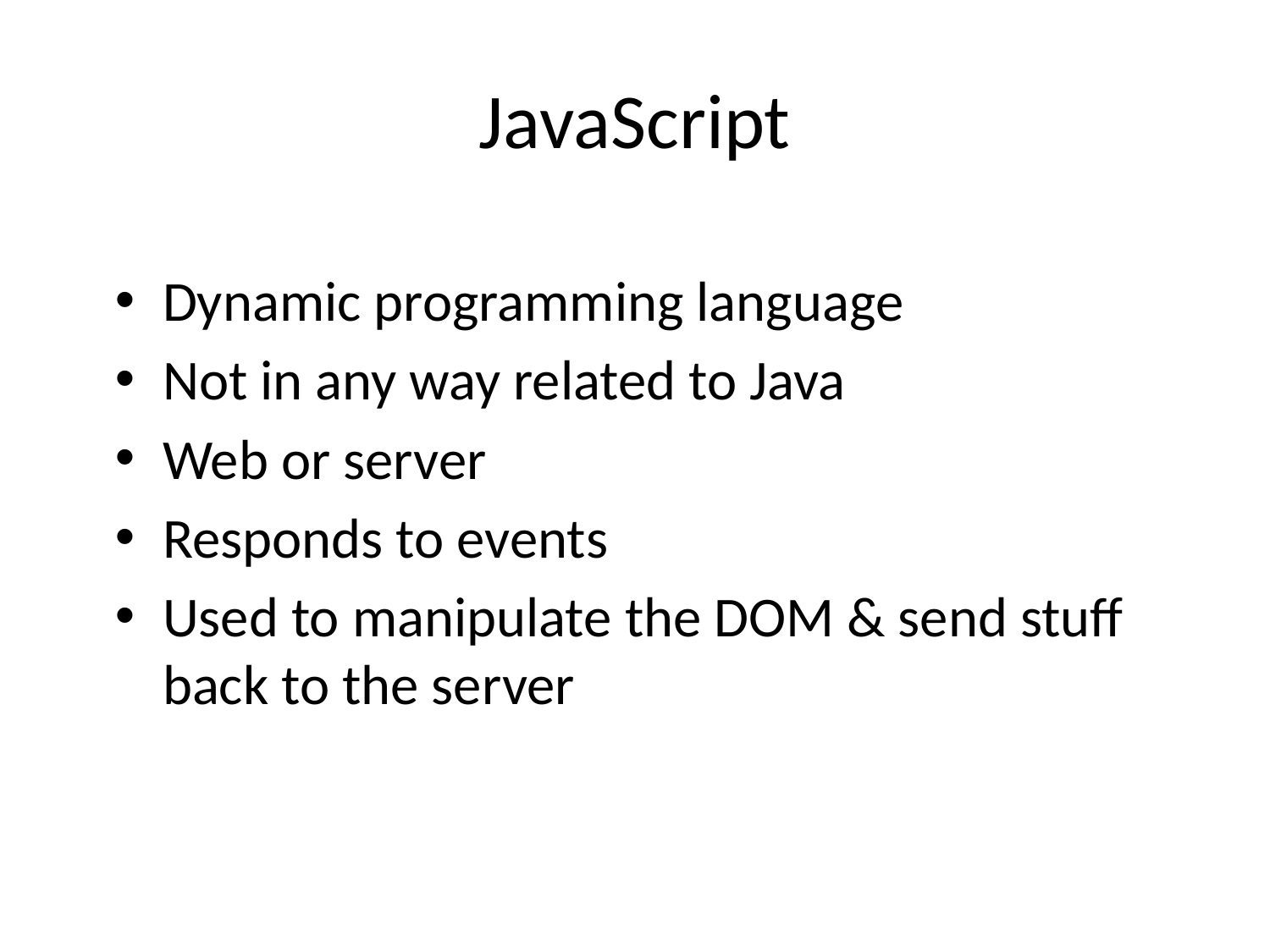

# JavaScript
Dynamic programming language
Not in any way related to Java
Web or server
Responds to events
Used to manipulate the DOM & send stuff back to the server